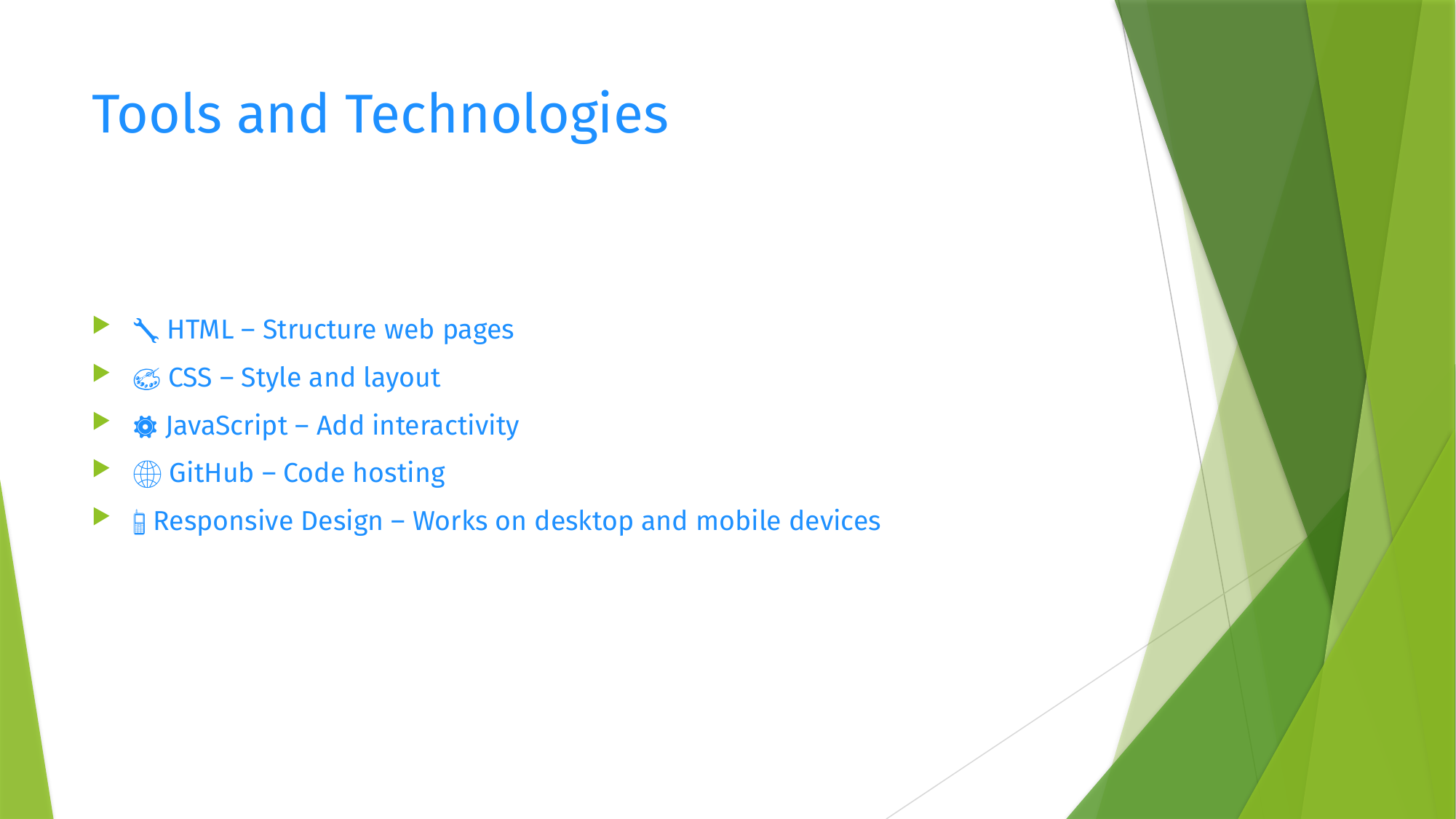

# Tools and Technologies

🔧 HTML – Structure web pages
🎨 CSS – Style and layout
⚙ JavaScript – Add interactivity
🌐 GitHub – Code hosting
📱 Responsive Design – Works on desktop and mobile devices